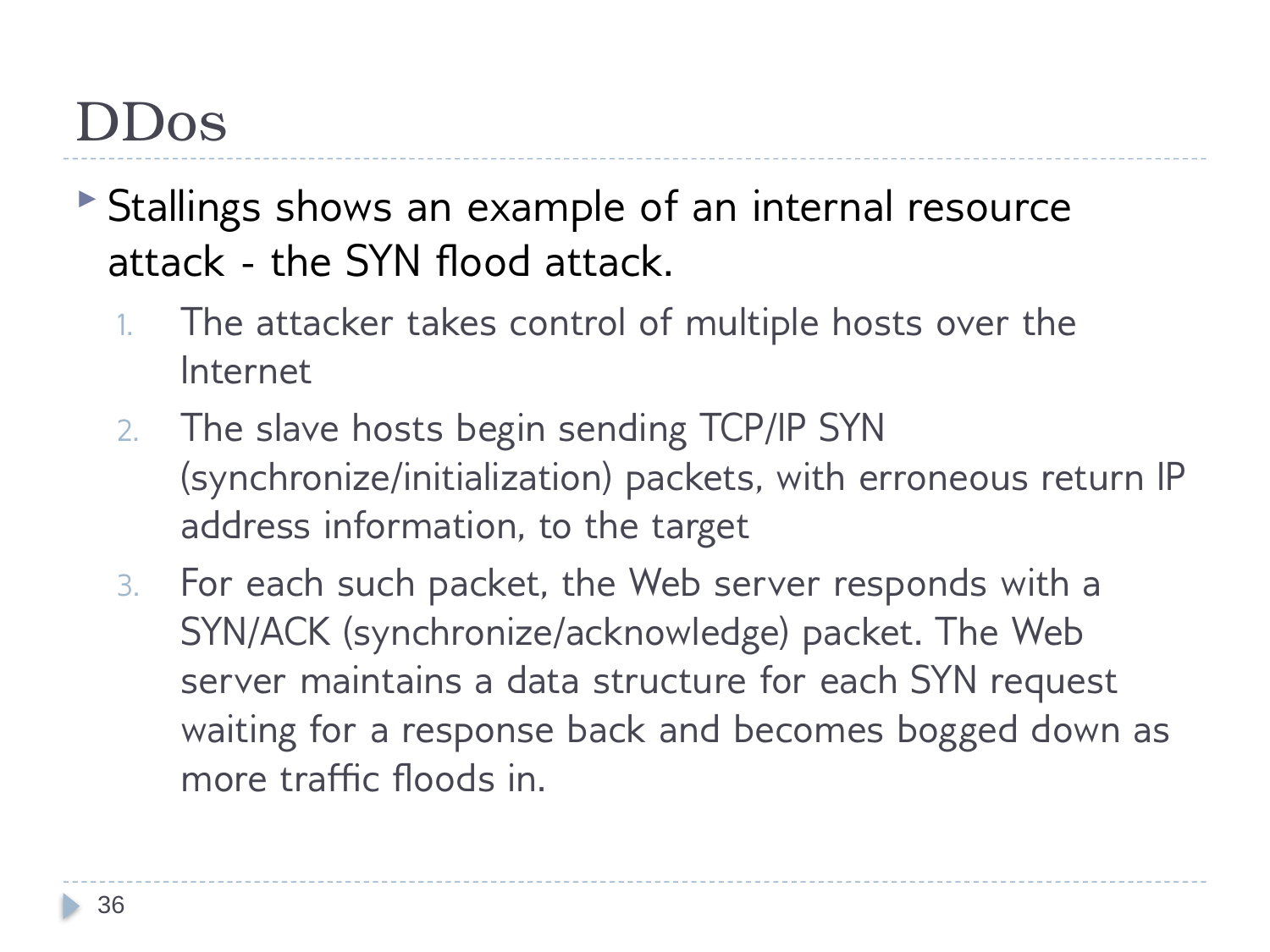

# DDos
Stallings shows an example of an internal resource attack - the SYN flood attack.
The attacker takes control of multiple hosts over the Internet
The slave hosts begin sending TCP/IP SYN (synchronize/initialization) packets, with erroneous return IP address information, to the target
For each such packet, the Web server responds with a SYN/ACK (synchronize/acknowledge) packet. The Web server maintains a data structure for each SYN request waiting for a response back and becomes bogged down as more traffic floods in.
36